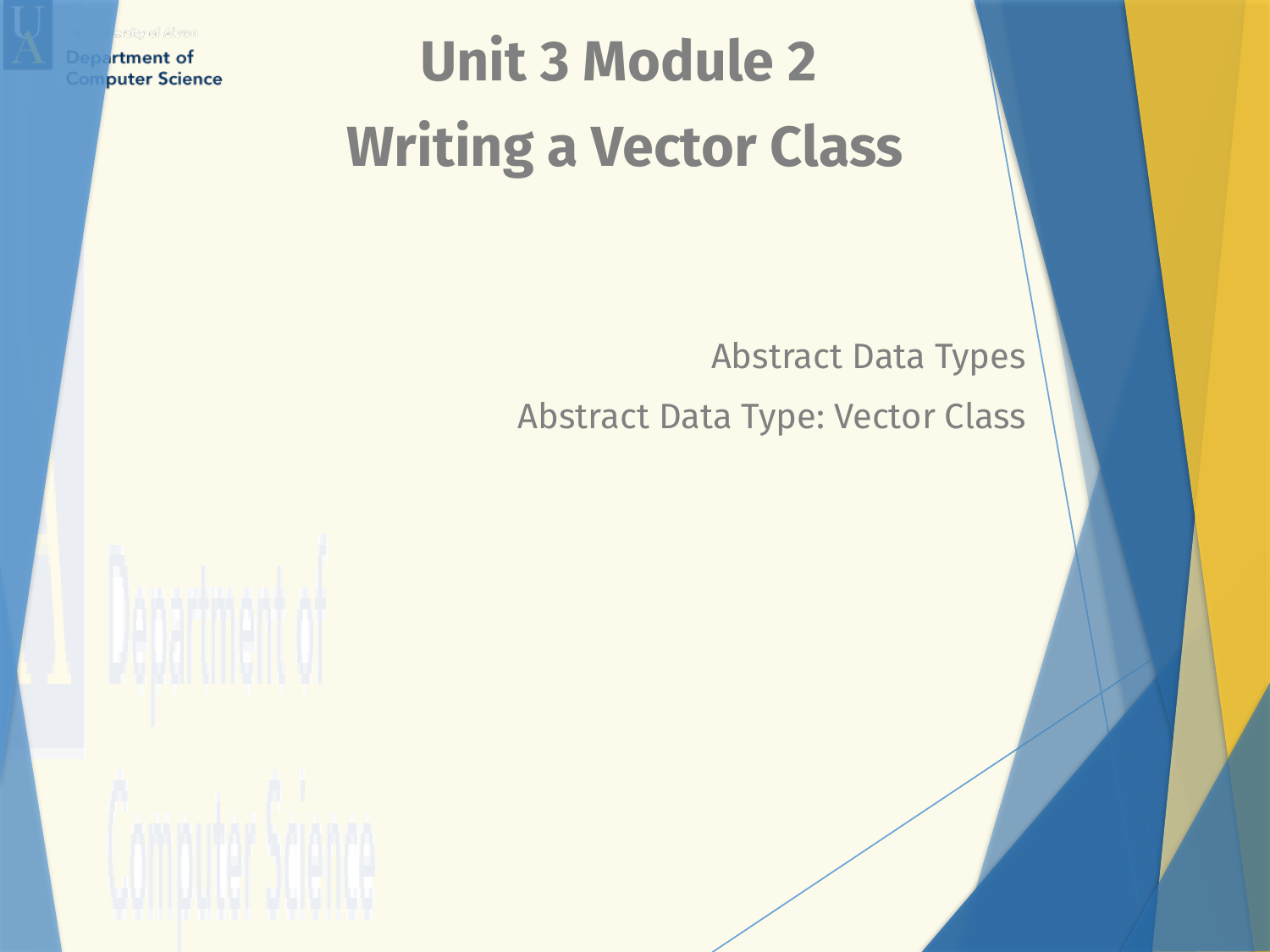

Unit 3 Module 2
Writing a Vector Class

Abstract Data Types
Abstract Data Type: Vector Class